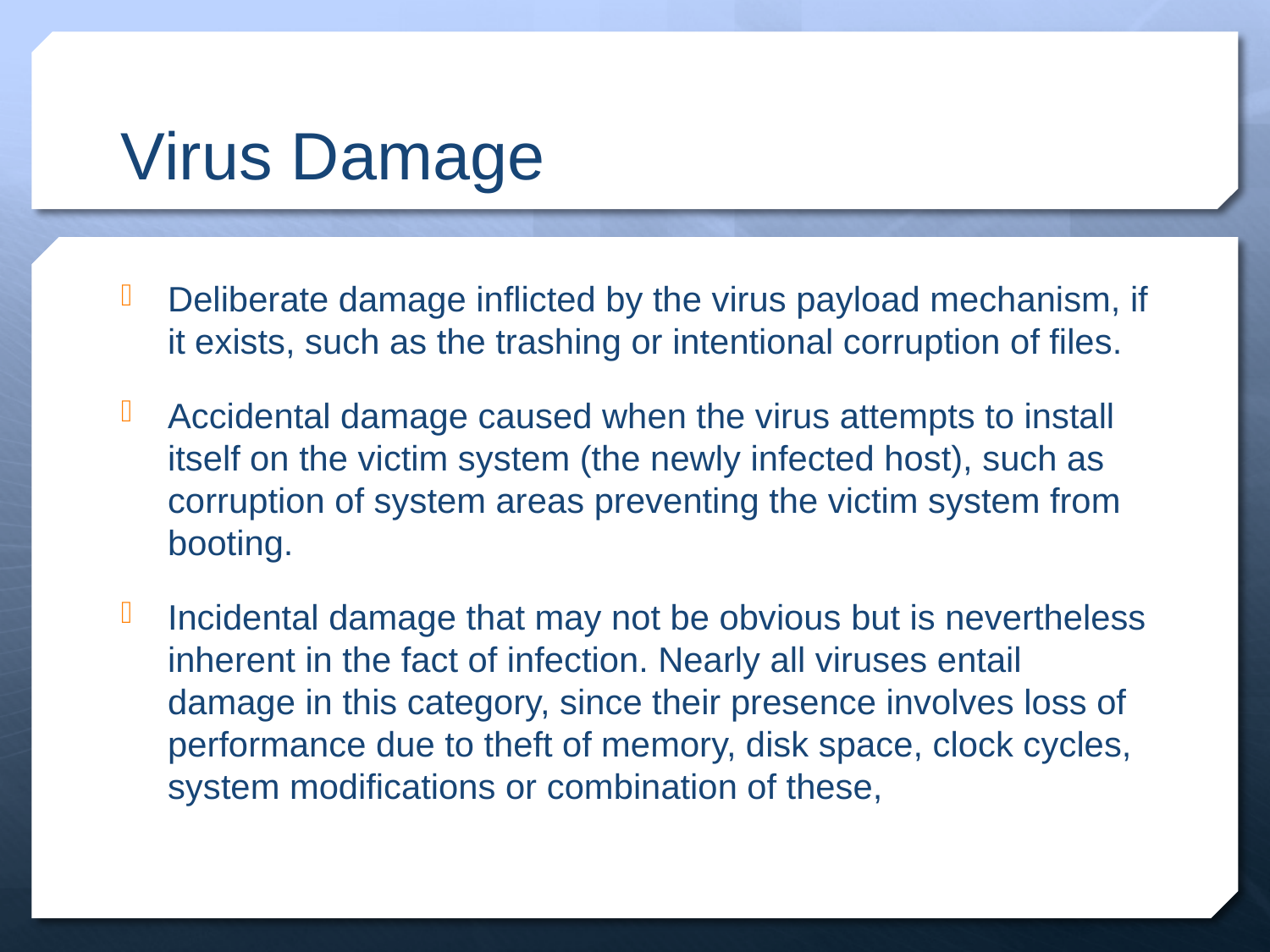

# Virus Damage
Deliberate damage inflicted by the virus payload mechanism, if it exists, such as the trashing or intentional corruption of files.
Accidental damage caused when the virus attempts to install itself on the victim system (the newly infected host), such as corruption of system areas preventing the victim system from booting.
Incidental damage that may not be obvious but is nevertheless inherent in the fact of infection. Nearly all viruses entail damage in this category, since their presence involves loss of performance due to theft of memory, disk space, clock cycles, system modifications or combination of these,